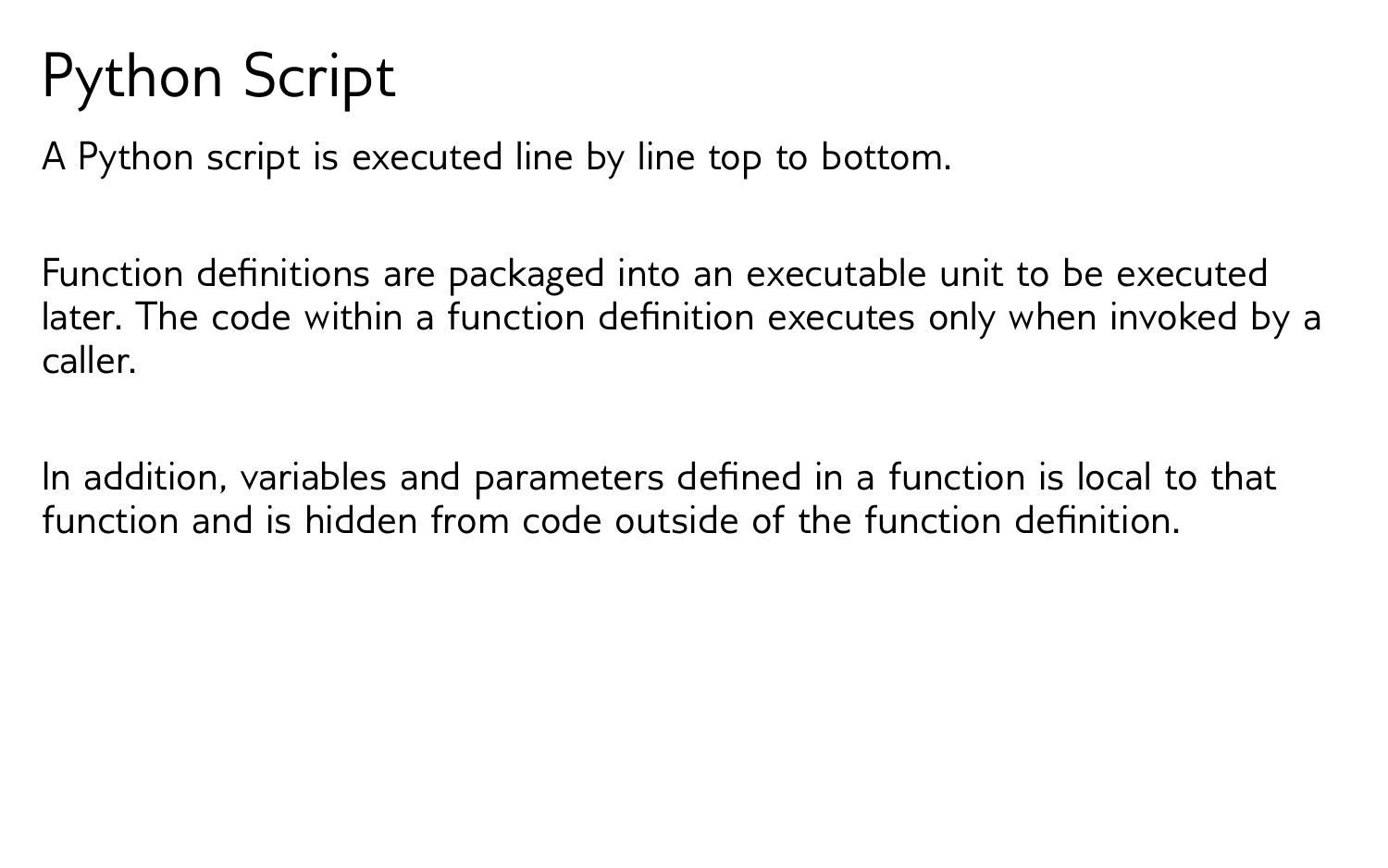

# Python Script
A Python script is executed line by line top to bottom.

Function definitions are packaged into an executable unit to be executed later. The code within a function definition executes only when invoked by a caller.

In addition, variables and parameters defined in a function is local to that function and is hidden from code outside of the function definition.